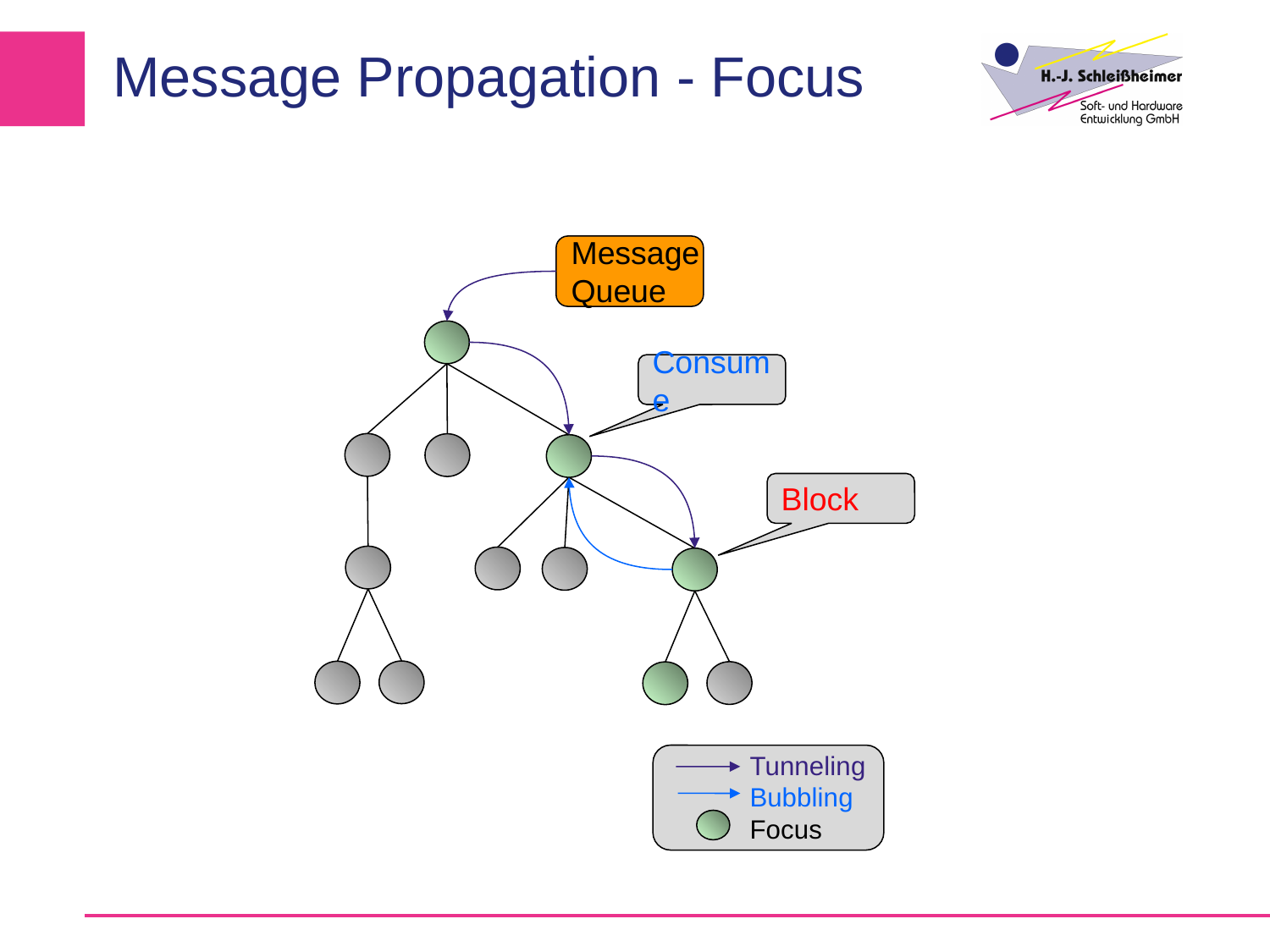

# Message Propagation - Focus

Message
Queue

Consume

Block

Tunneling
Bubbling
Focus